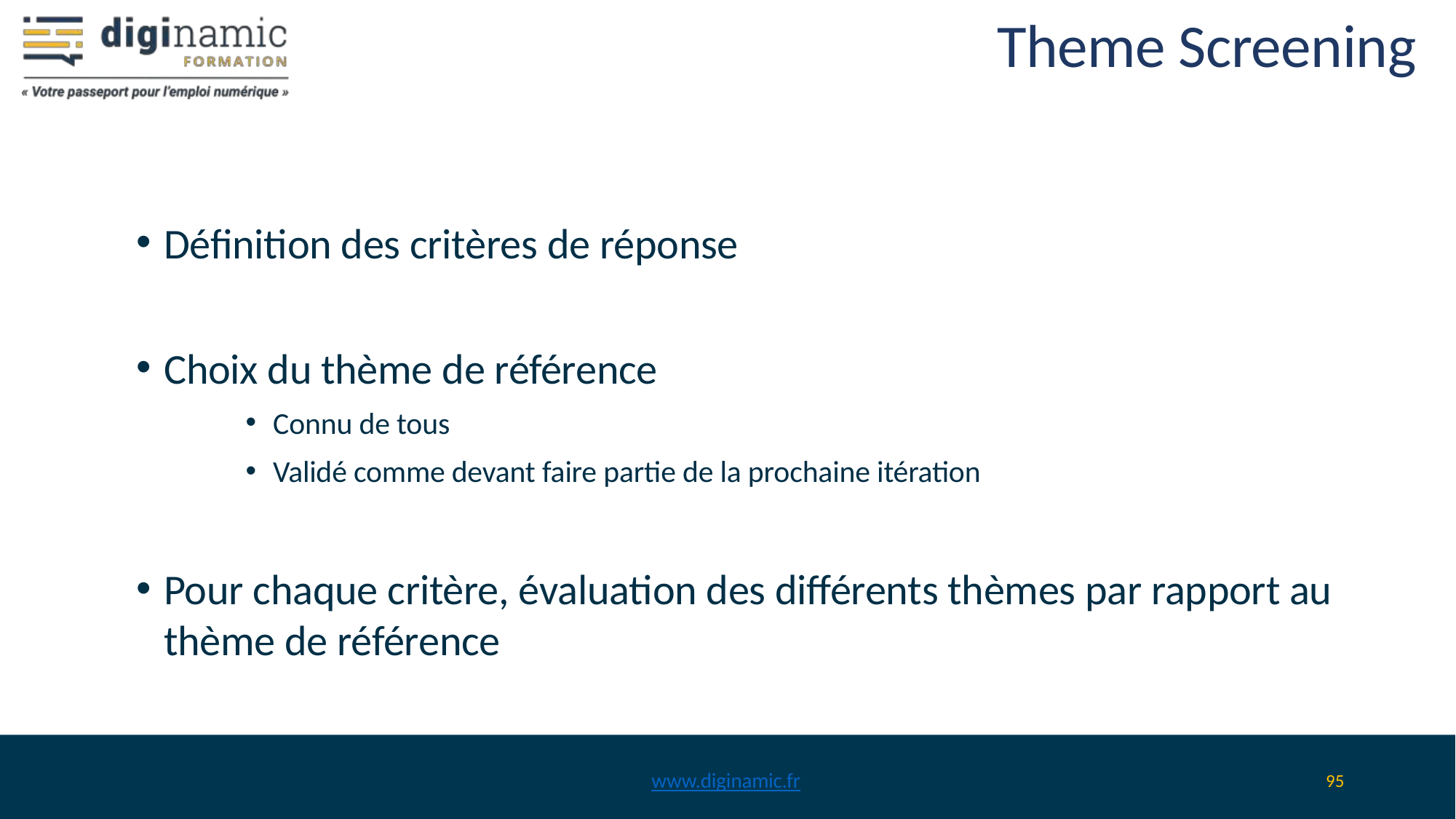

# Theme Screening
Définition des critères de réponse

Choix du thème de référence
Connu de tous
Validé comme devant faire partie de la prochaine itération

Pour chaque critère, évaluation des différents thèmes par rapport au thème de référence
www.diginamic.fr
95